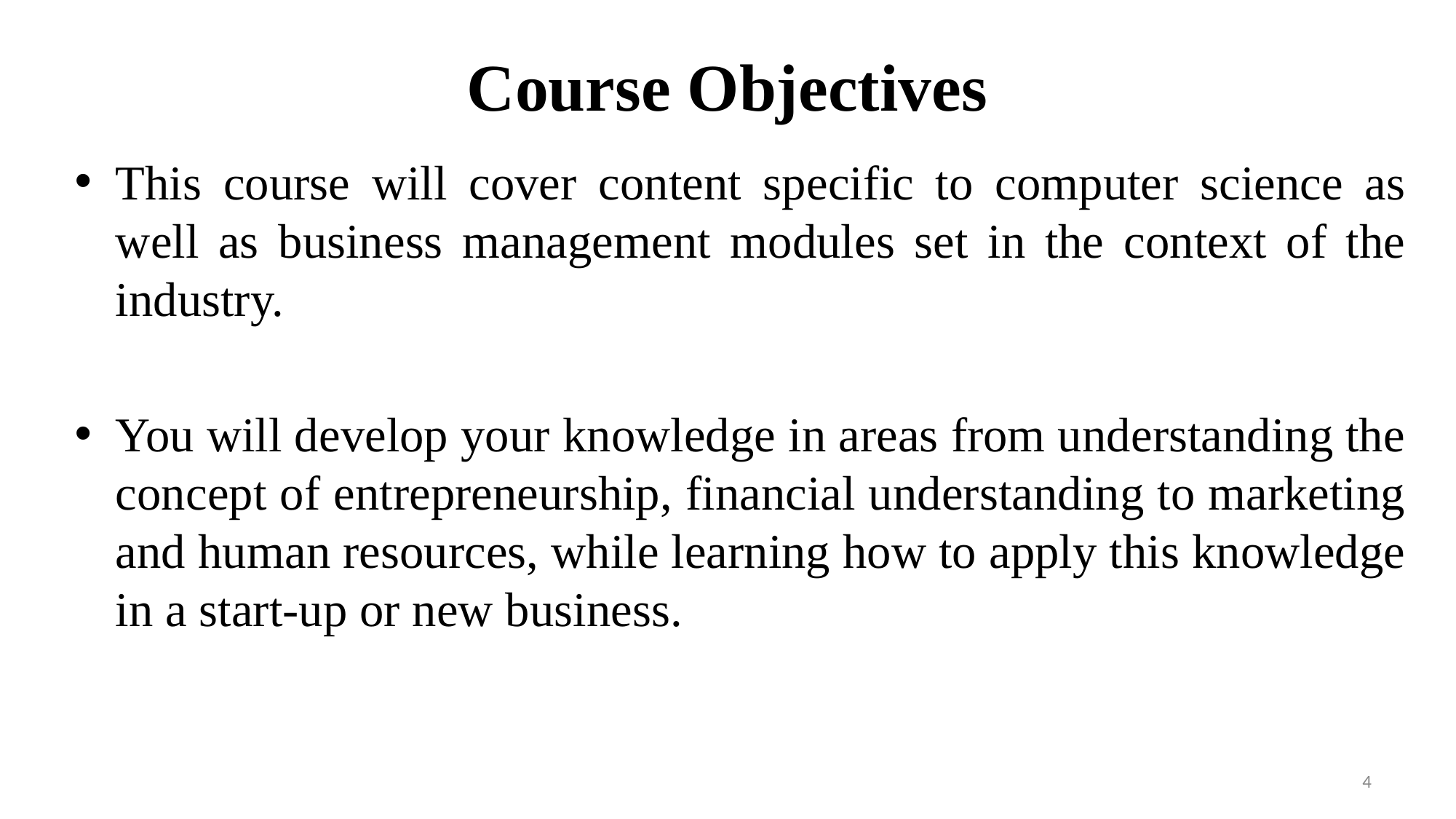

# Course Objectives
This course will cover content specific to computer science as well as business management modules set in the context of the industry.

You will develop your knowledge in areas from understanding the concept of entrepreneurship, financial understanding to marketing and human resources, while learning how to apply this knowledge in a start-up or new business.
4